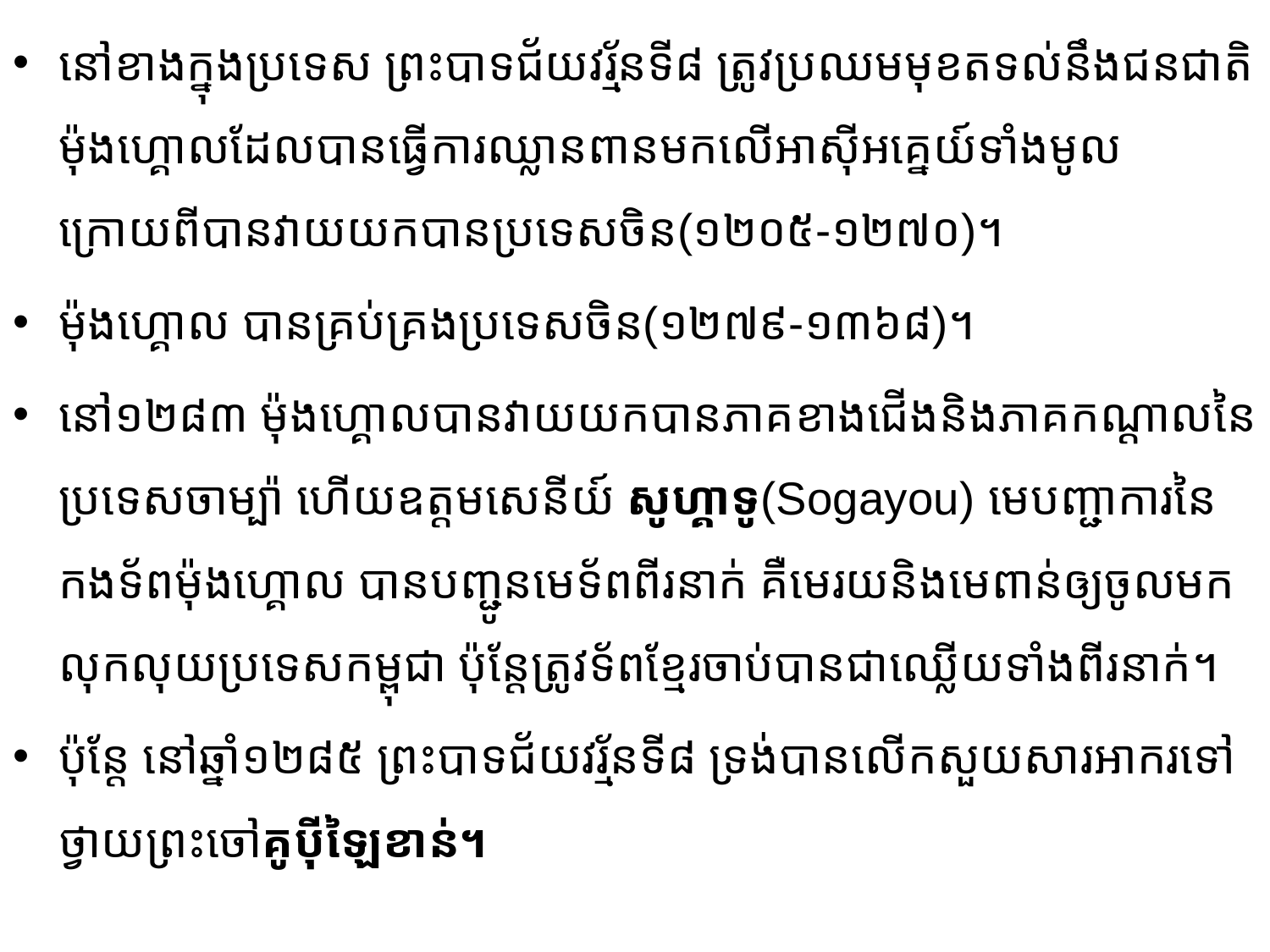

នៅខាងក្នុងប្រទេស ព្រះបាទជ័យវរ្ម័នទី៨ ត្រូវប្រឈមមុខតទល់នឹងជនជាតិម៉ុងហ្គោលដែលបានធ្វើការឈ្លានពានមកលើអាស៊ីអគ្នេយ៍ទាំងមូល ក្រោយពីបានវាយយកបានប្រទេសចិន(១២០៥-១២៧០)។
ម៉ុងហ្គោល បានគ្រប់គ្រងប្រទេសចិន(១២៧៩-១៣៦៨)។
នៅ១២៨៣ ម៉ុងហ្គោលបានវាយយកបានភាគខាងជើងនិងភាគ​កណ្ដាល​នៃប្រទេសចាម្ប៉ា ​ហើយឧត្តមសេនីយ៍ សូហ្គាទូ(Sogayou) មេបញ្ជាការនៃកងទ័ពម៉ុងហ្គោល បាន​បញ្ជូន​មេ​ទ័ពពីរនាក់ គឺមេរយនិងមេពាន់ឲ្យចូលមកលុកលុយប្រទេសកម្ពុជា ប៉ុន្តែត្រូវទ័ពខ្មែរចាប់បានជាឈ្លើយ​ទាំង​ពីរ​នាក់។
ប៉ុន្តែ នៅឆ្នាំ១២៨៥ ព្រះបាទជ័យវរ្ម័នទី៨ ទ្រង់បានលើកសួយសារអាករទៅថ្វាយព្រះចៅគូប៉ីឡៃខាន់។